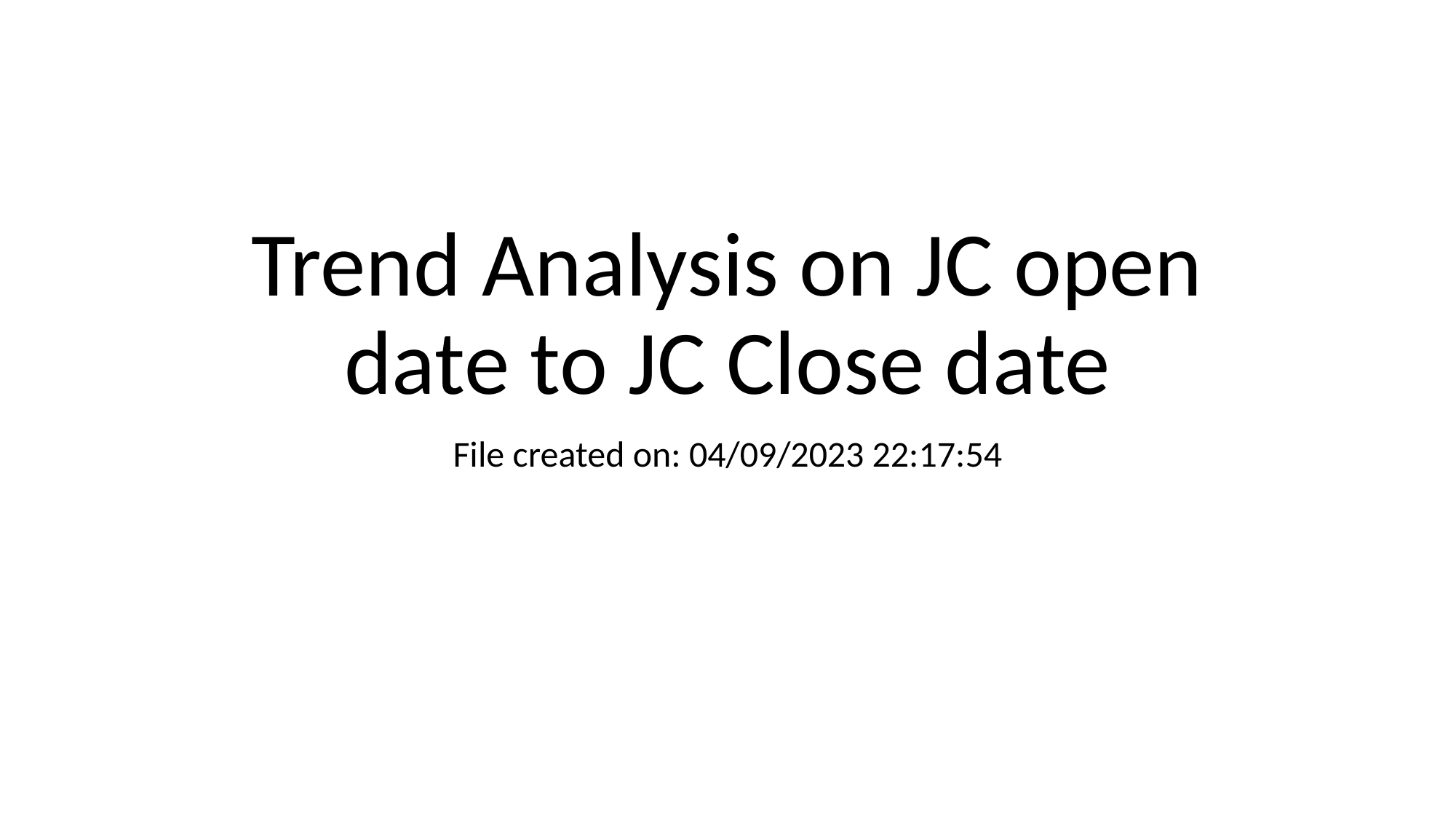

# Trend Analysis on JC open date to JC Close date
File created on: 04/09/2023 22:17:54